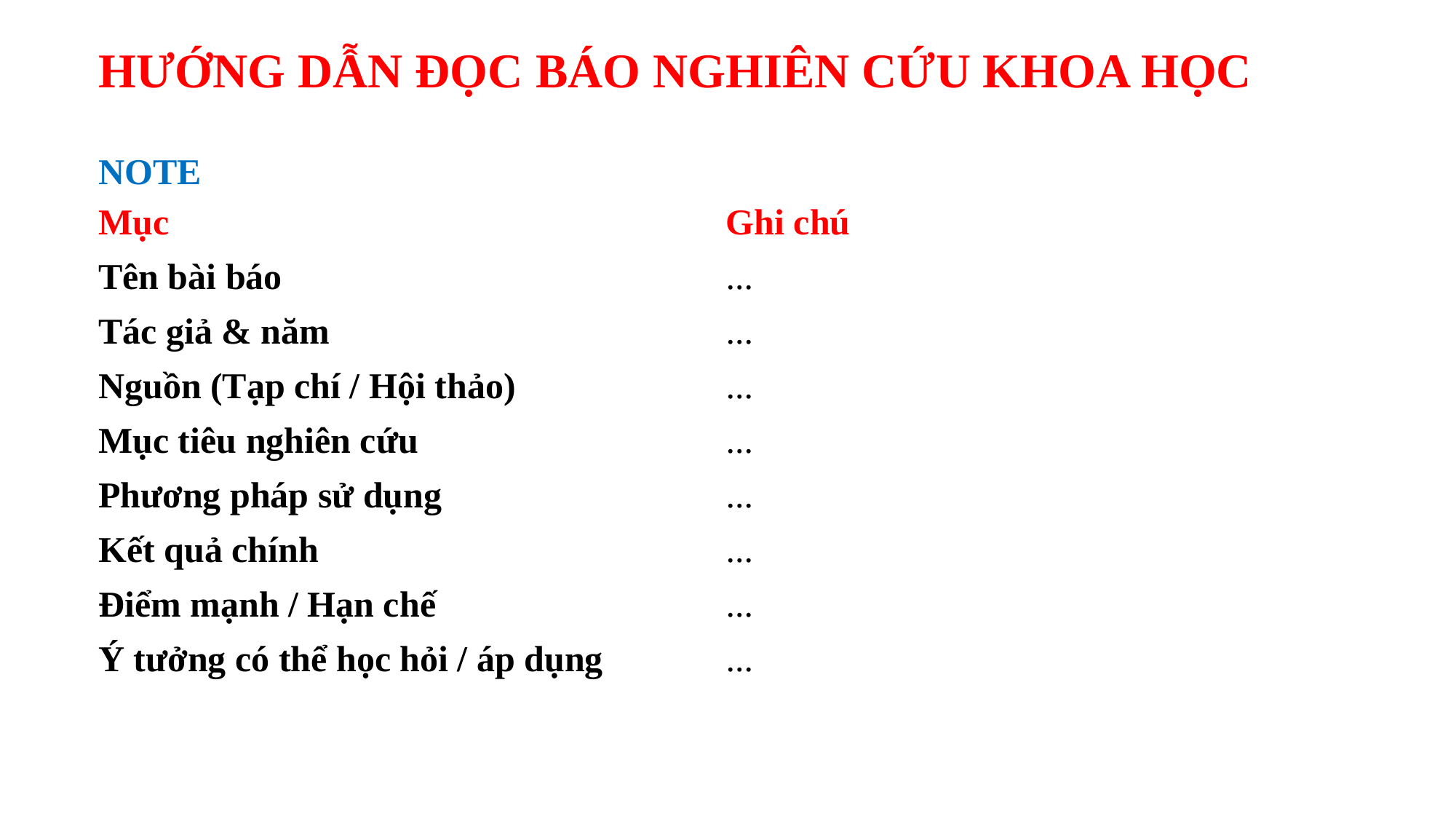

# HƯỚNG DẪN ĐỌC BÁO NGHIÊN CỨU KHOA HỌC
NOTE
| Mục | Ghi chú |
| --- | --- |
| Tên bài báo | ... |
| Tác giả & năm | ... |
| Nguồn (Tạp chí / Hội thảo) | ... |
| Mục tiêu nghiên cứu | ... |
| Phương pháp sử dụng | ... |
| Kết quả chính | ... |
| Điểm mạnh / Hạn chế | ... |
| Ý tưởng có thể học hỏi / áp dụng | ... |